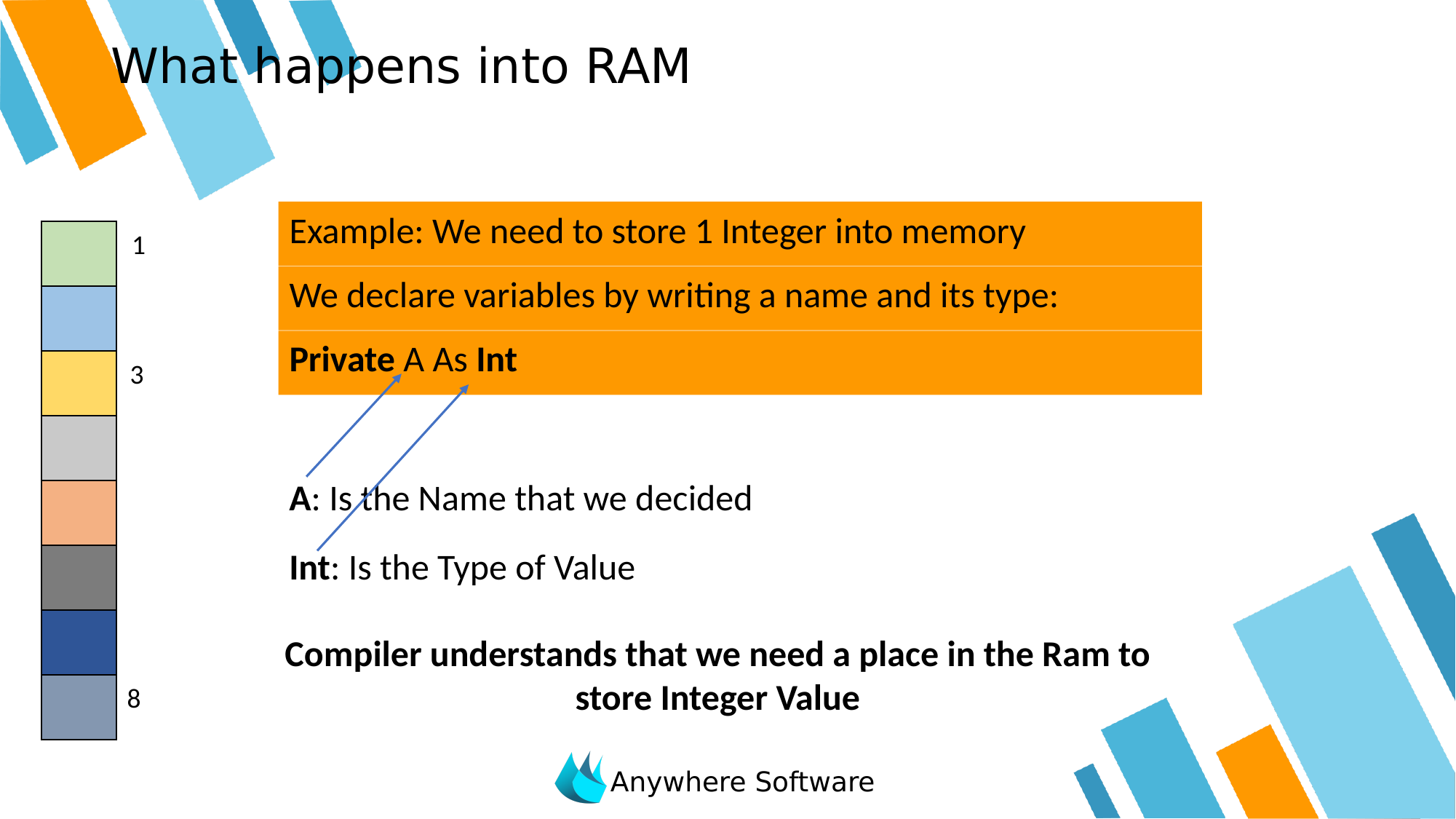

# What happens into RAM

Example: We need to store 1 Integer into memory
|  |
| --- |
|  |
|  |
|  |
|  |
|  |
|  |
|  |
1
We declare variables by writing a name and its type:

Private A As Int

3
A: Is the Name that we decided
Int: Is the Type of Value
Compiler understands that we need a place in the Ram to store Integer Value
8